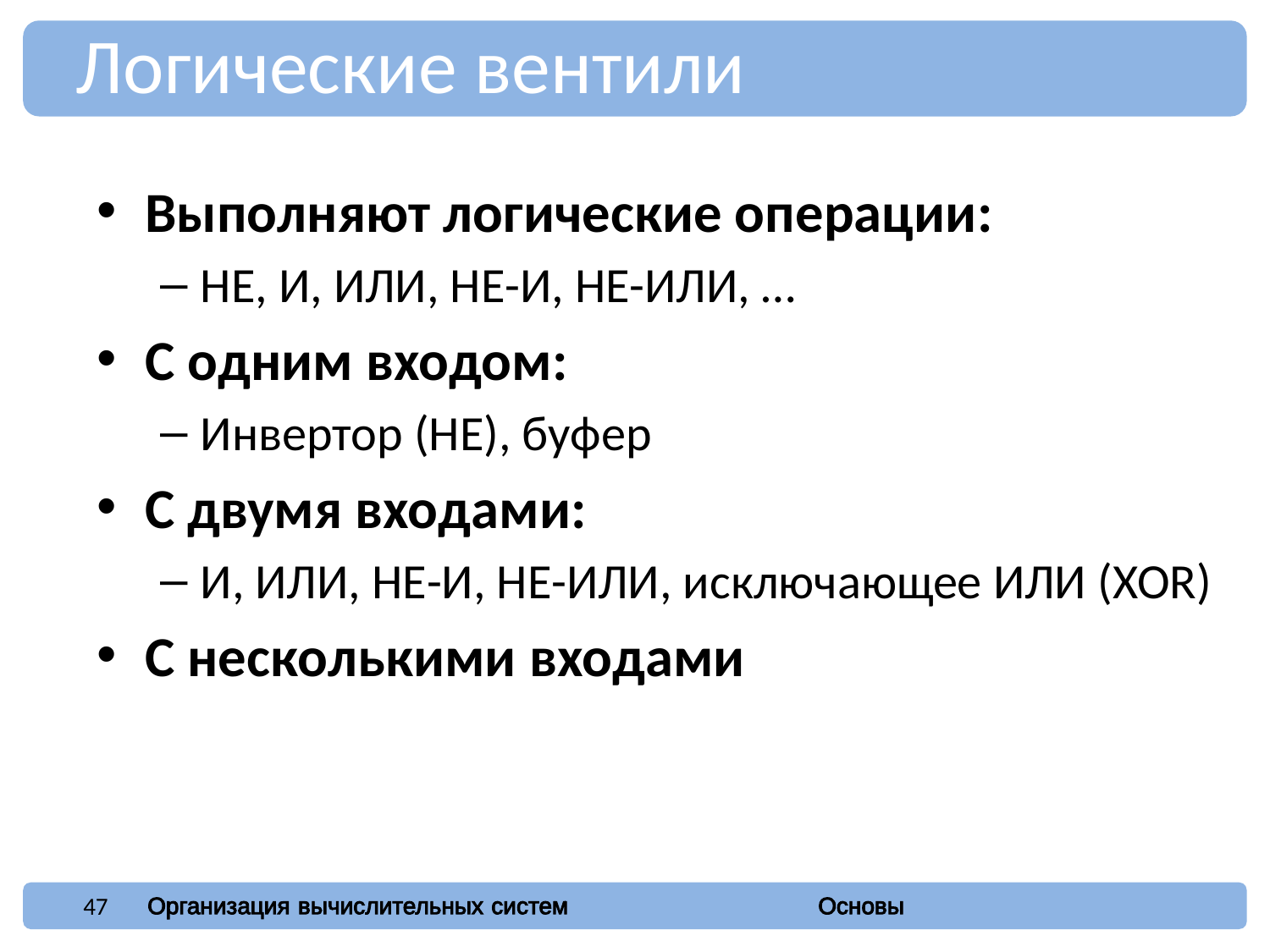

Логические вентили
Выполняют логические операции:
НЕ, И, ИЛИ, НЕ-И, НЕ-ИЛИ, …
С одним входом:
Инвертор (НЕ), буфер
С двумя входами:
И, ИЛИ, НЕ-И, НЕ-ИЛИ, исключающее ИЛИ (XOR)
С несколькими входами
47